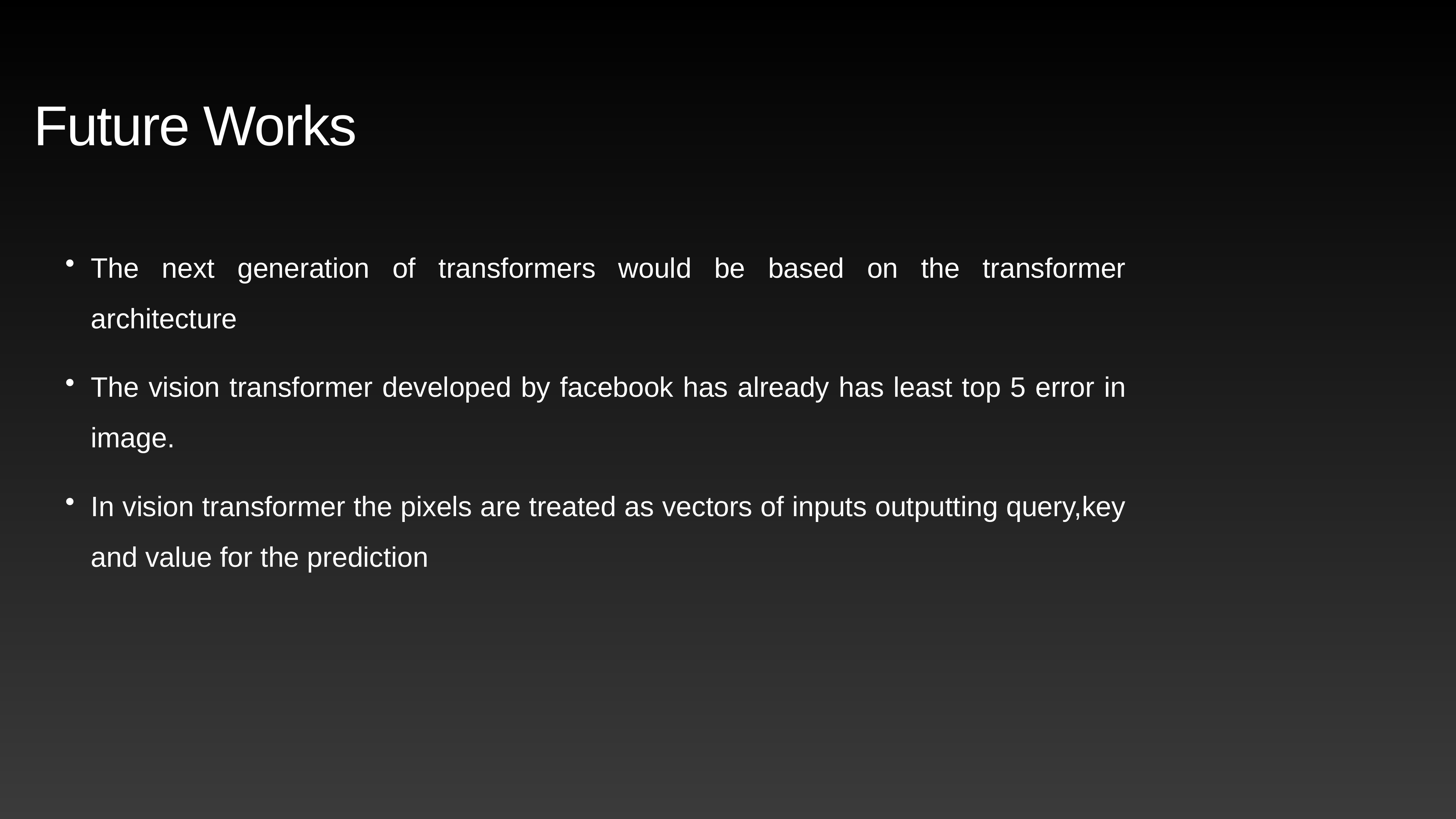

# Future Works
The next generation of transformers would be based on the transformer architecture
The vision transformer developed by facebook has already has least top 5 error in image.
In vision transformer the pixels are treated as vectors of inputs outputting query,key and value for the prediction